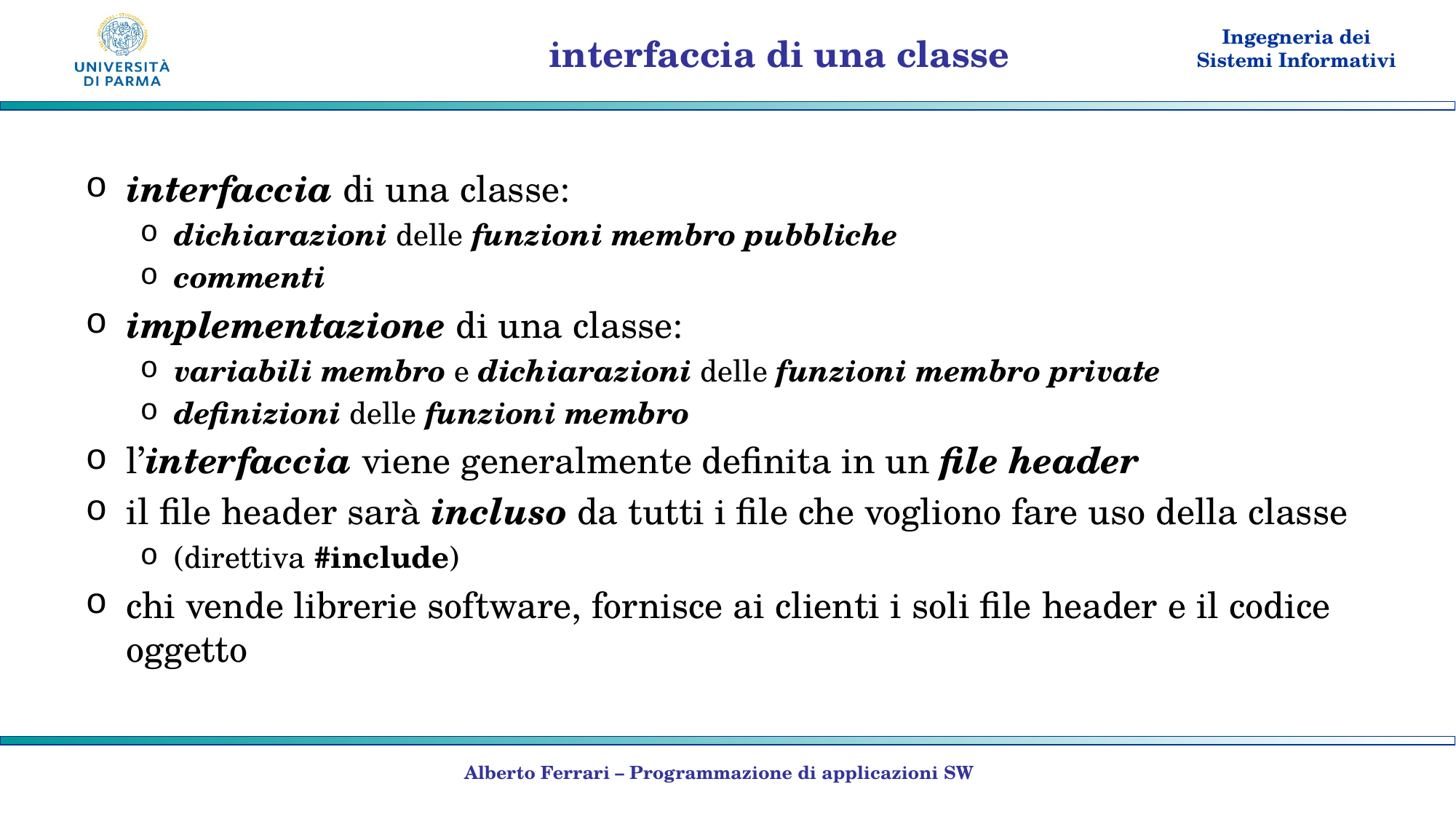

# interfaccia di una classe
interfaccia di una classe:
dichiarazioni delle funzioni membro pubbliche
commenti
implementazione di una classe:
variabili membro e dichiarazioni delle funzioni membro private
definizioni delle funzioni membro
l’interfaccia viene generalmente definita in un file header
il file header sarà incluso da tutti i file che vogliono fare uso della classe
(direttiva #include)
chi vende librerie software, fornisce ai clienti i soli file header e il codice oggetto
Alberto Ferrari – Programmazione di applicazioni SW